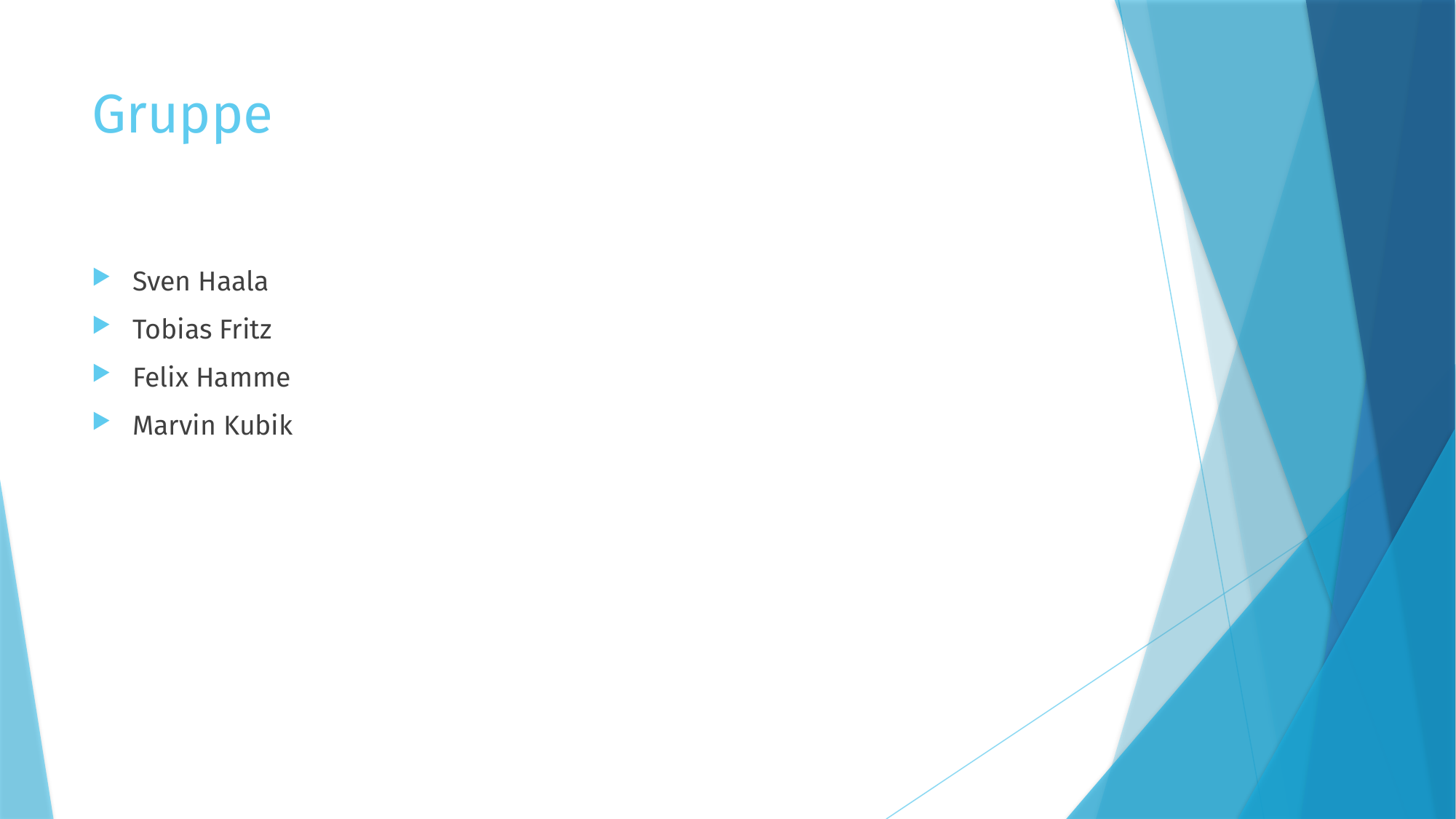

# Gruppe
Sven Haala
Tobias Fritz
Felix Hamme
Marvin Kubik